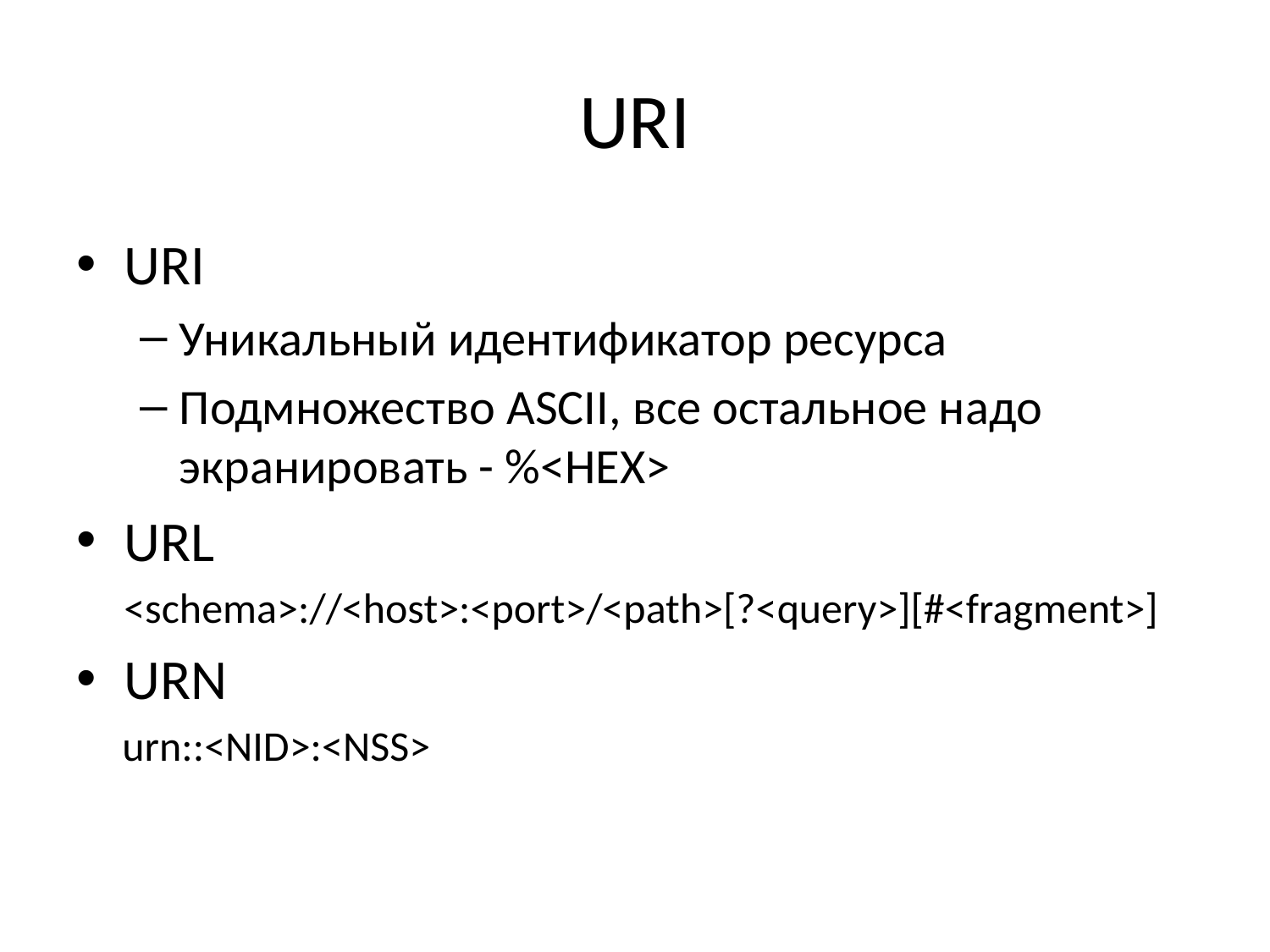

# URI
URI
Уникальный идентификатор ресурса
Подмножество ASCII, все остальное надо экранировать - %<HEX>
URL
     <schema>://<host>:<port>/<path>[?<query>][#<fragment>]
URN
    urn::<NID>:<NSS>